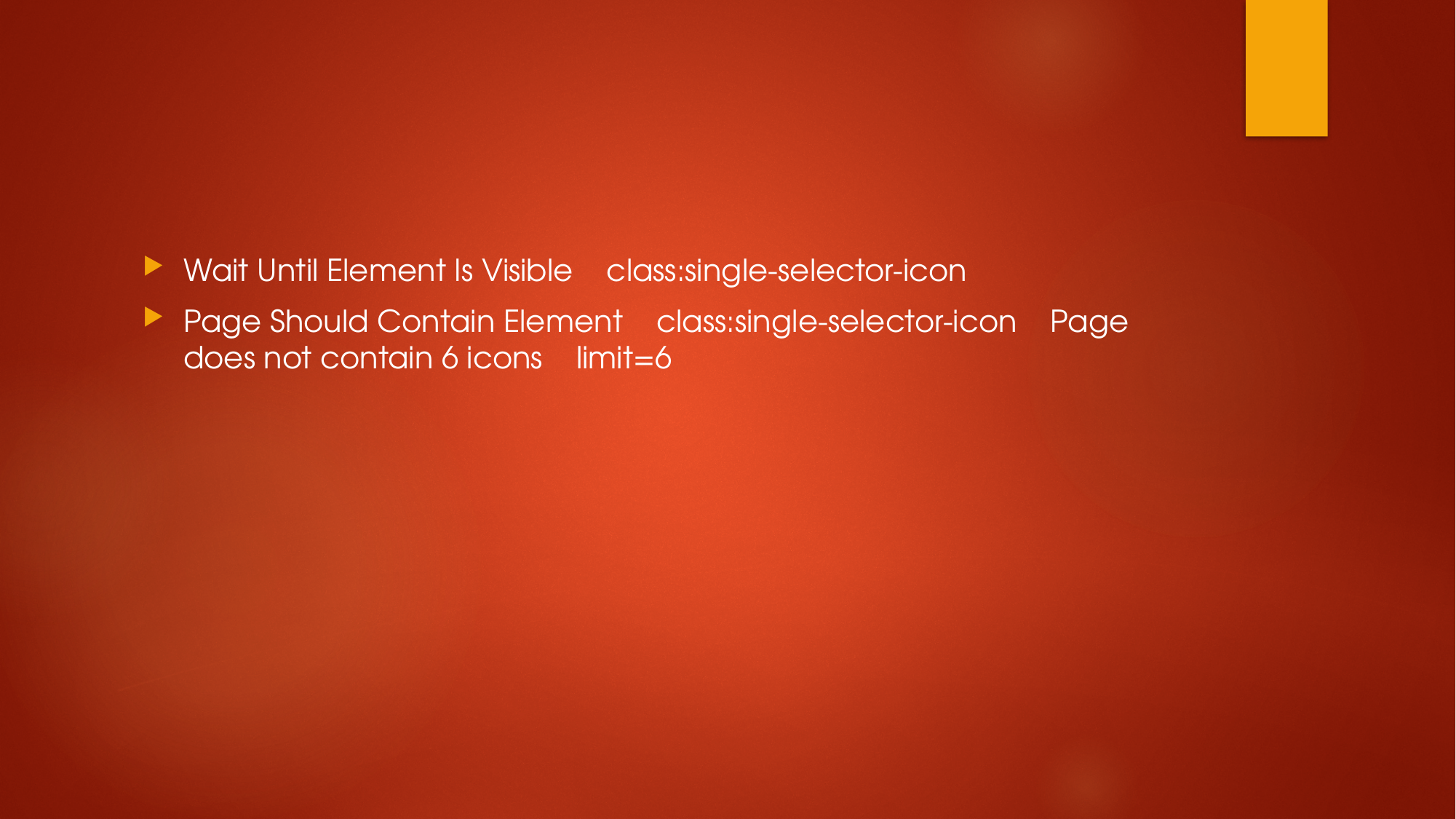

#
Wait Until Element Is Visible    class:single-selector-icon
Page Should Contain Element    class:single-selector-icon    Page does not contain 6 icons    limit=6